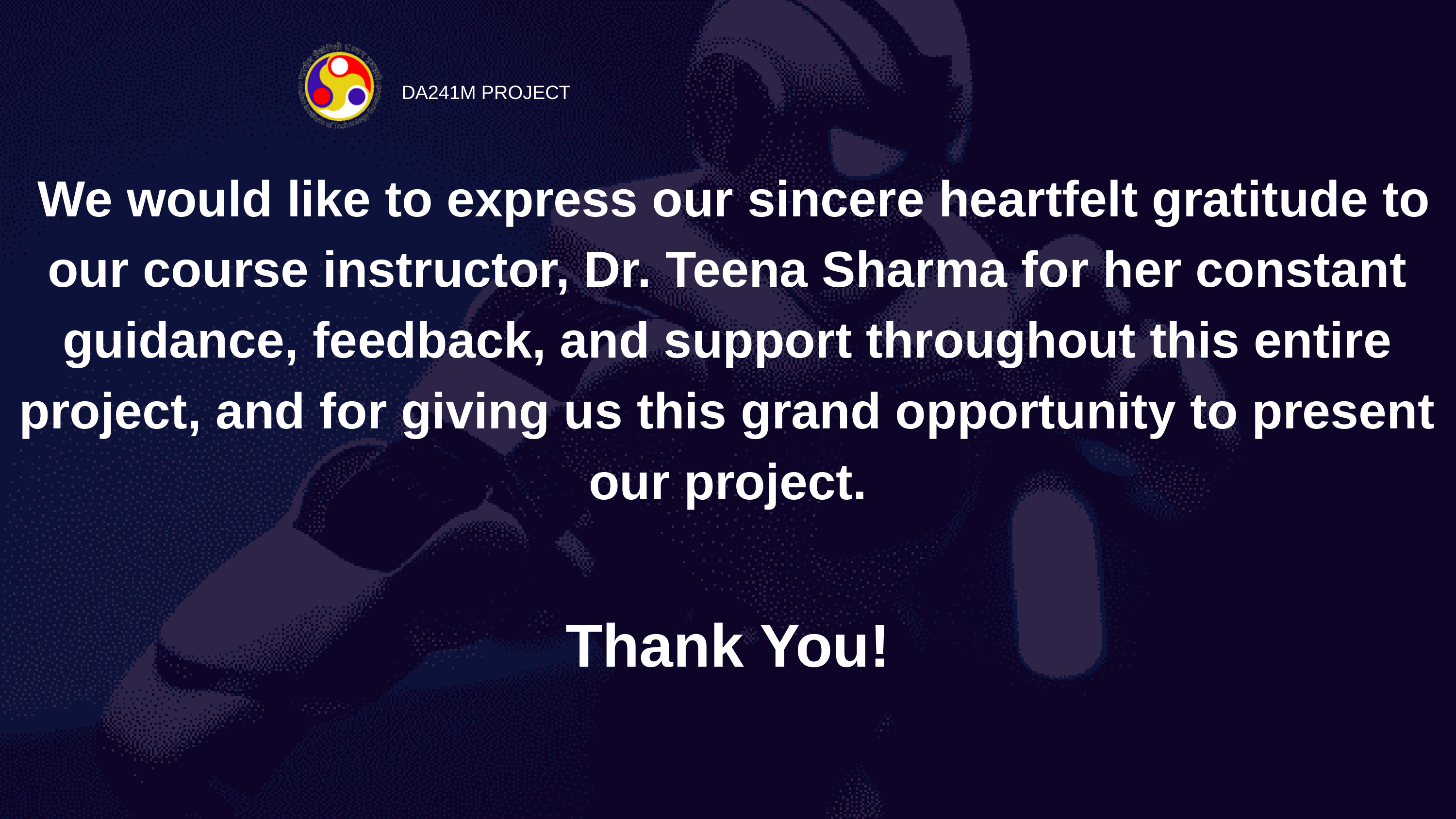

DA241M PROJECT
 We would like to express our sincere heartfelt gratitude to our course instructor, Dr. Teena Sharma for her constant guidance, feedback, and support throughout this entire project, and for giving us this grand opportunity to present our project.
Thank You!